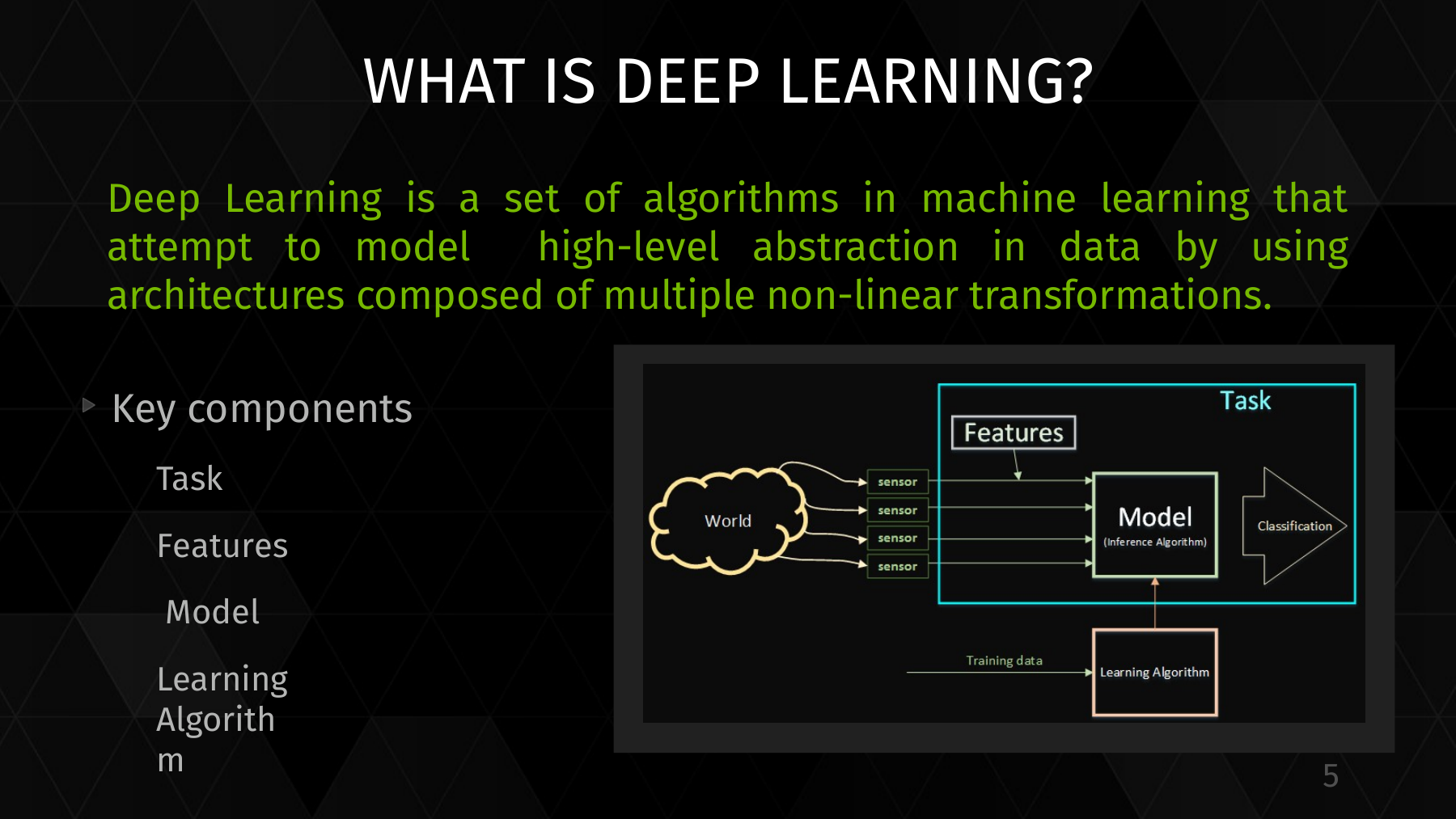

# WHAT IS DEEP LEARNING?
Deep Learning is a set of algorithms in machine learning that attempt to model 	high-level abstraction in data by using architectures composed of multiple non-linear transformations.

Key components
Task  Features  Model
Learning Algorithm

5